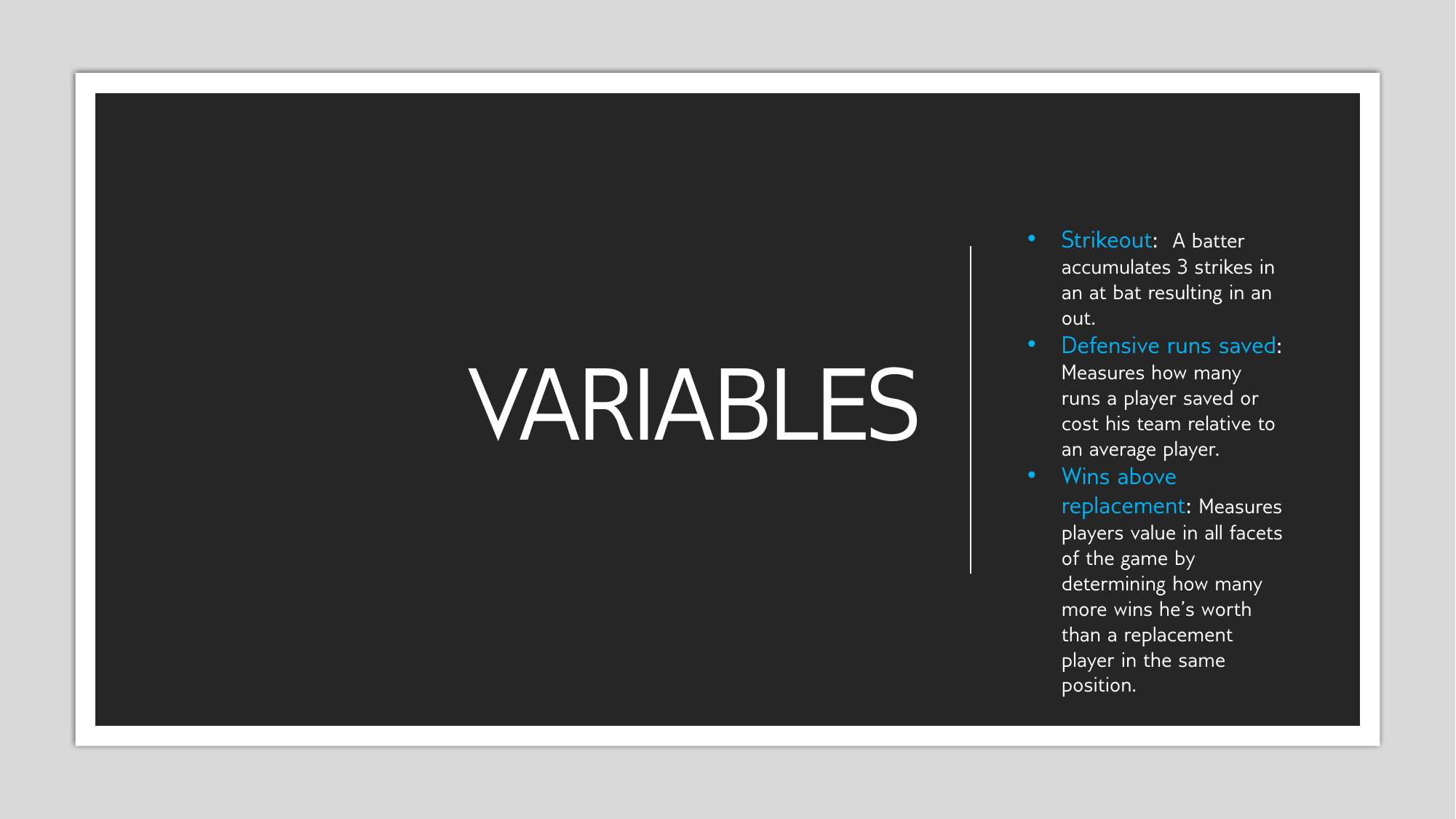

# Variables

Strikeout:  A batter accumulates 3 strikes in an at bat resulting in an out.
Defensive runs saved: Measures how many runs a player saved or cost his team relative to an average player.
Wins above replacement: Measures players value in all facets of the game by determining how many more wins he’s worth than a replacement player in the same position.